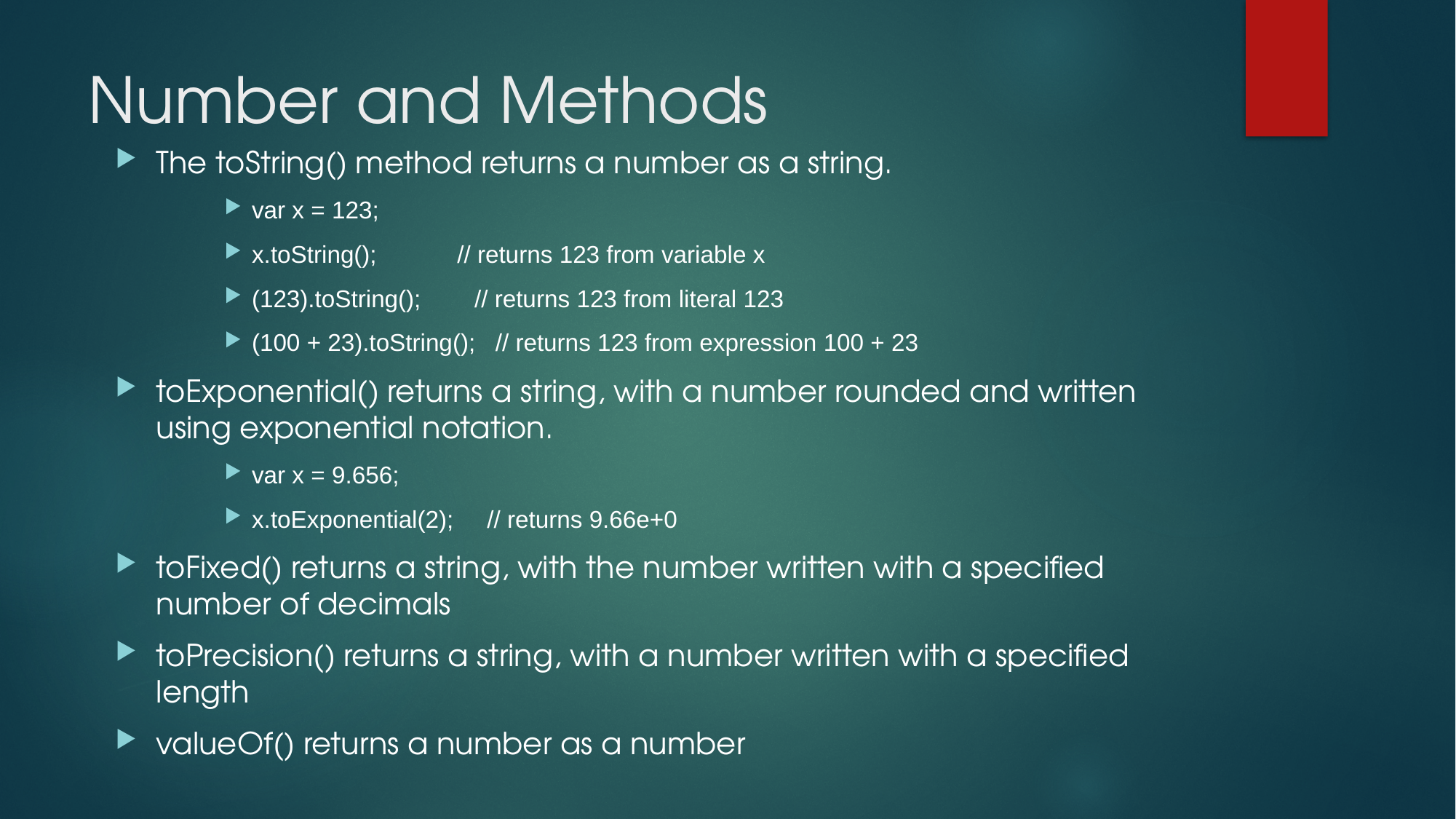

# Number and Methods
The toString() method returns a number as a string.
var x = 123;
x.toString();            // returns 123 from variable x
(123).toString();        // returns 123 from literal 123
(100 + 23).toString();   // returns 123 from expression 100 + 23
toExponential() returns a string, with a number rounded and written using exponential notation.
var x = 9.656;
x.toExponential(2);     // returns 9.66e+0
toFixed() returns a string, with the number written with a specified number of decimals
toPrecision() returns a string, with a number written with a specified length
valueOf() returns a number as a number